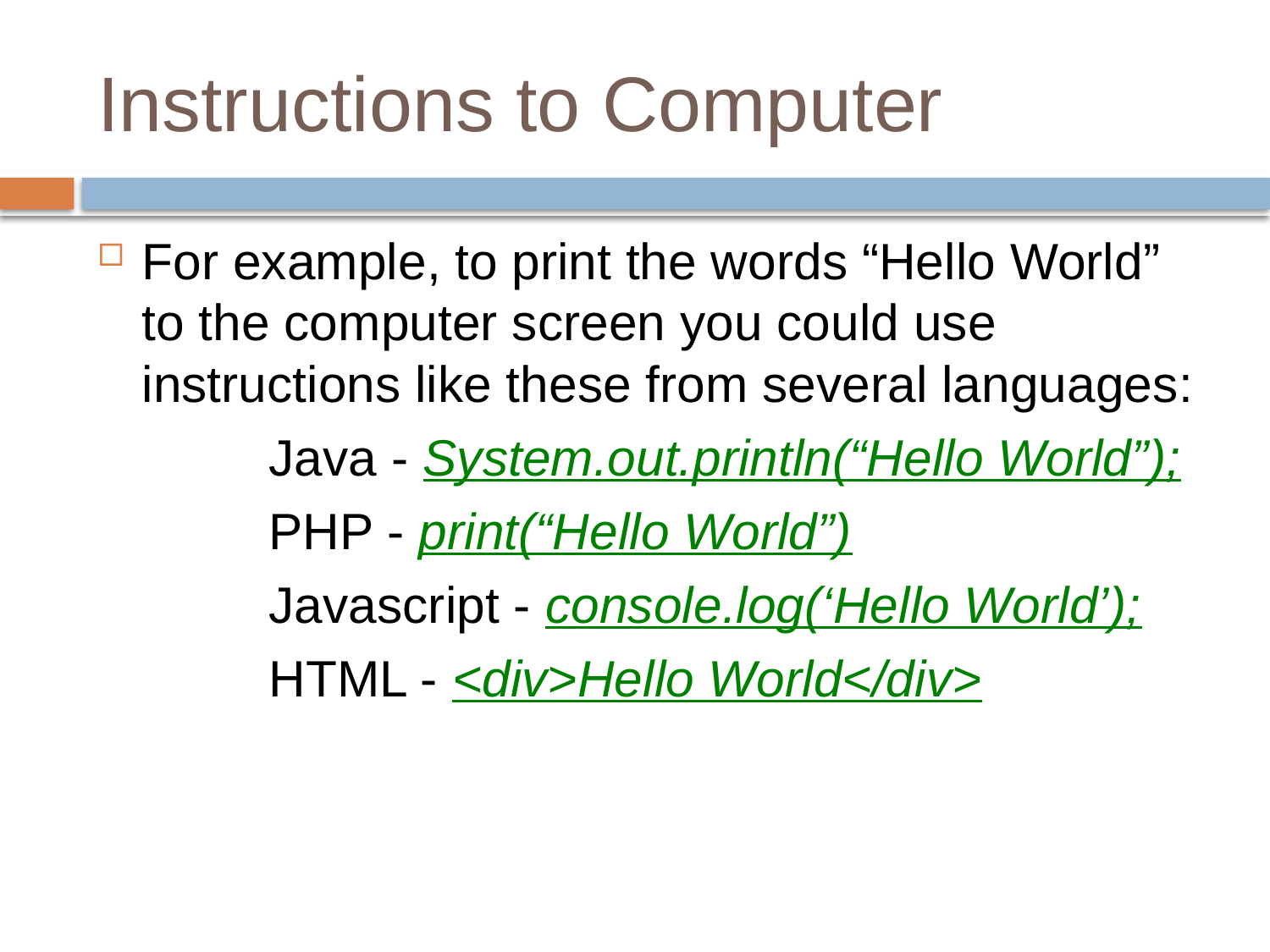

# Instructions to Computer
For example, to print the words “Hello World” to the computer screen you could use instructions like these from several languages:
		Java - System.out.println(“Hello World”);
		PHP - print(“Hello World”)
		Javascript - console.log(‘Hello World’);
		HTML - <div>Hello World</div>